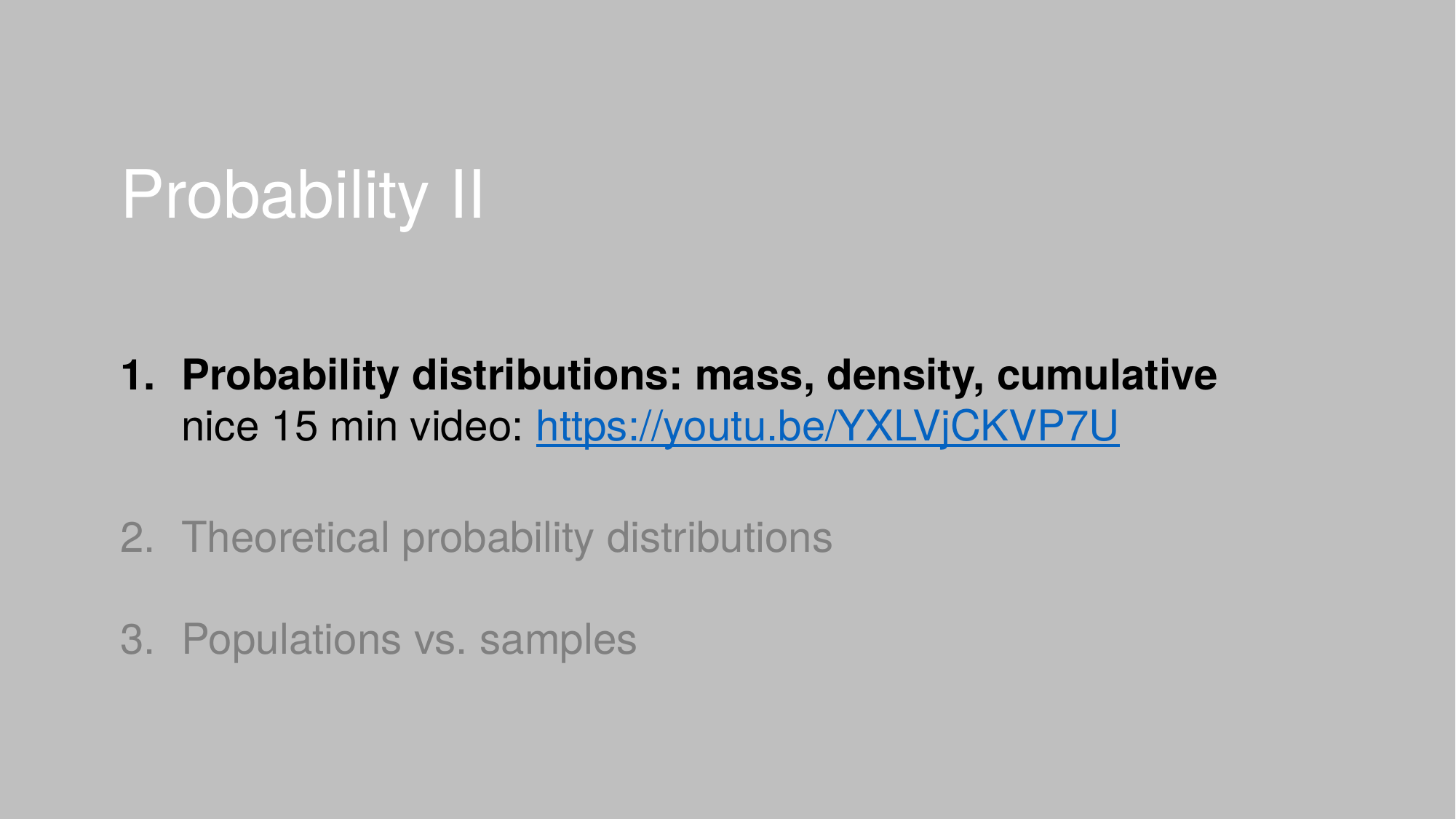

# Probability II

Probability distributions: mass, density, cumulative     nice 15 min video: https://youtu.be/YXLVjCKVP7U

Theoretical probability distributions

Populations vs. samples